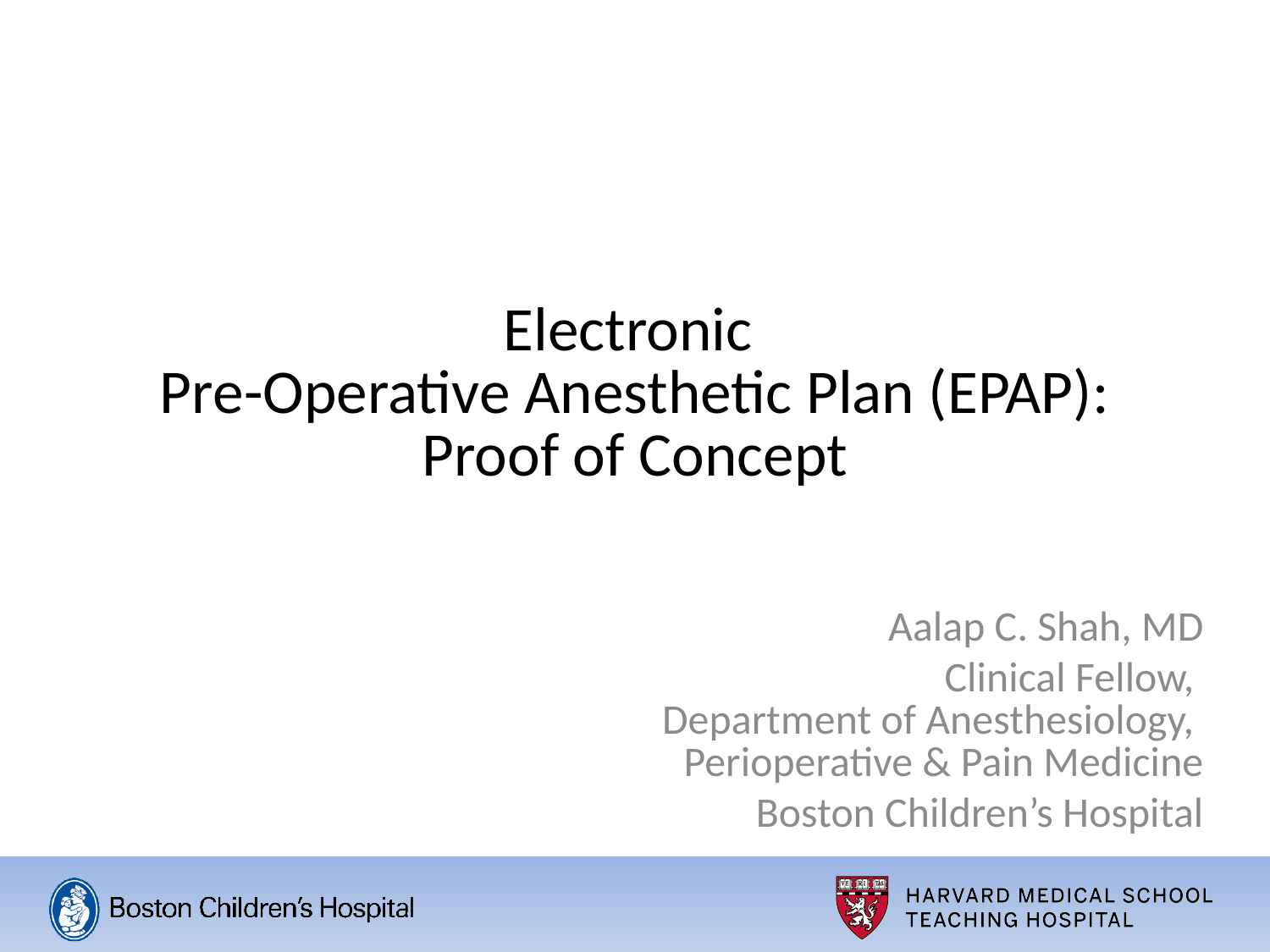

# Electronic Pre-Operative Anesthetic Plan (EPAP): Proof of Concept
Aalap C. Shah, MD
Clinical Fellow,
Department of Anesthesiology,
Perioperative & Pain Medicine
Boston Children’s Hospital